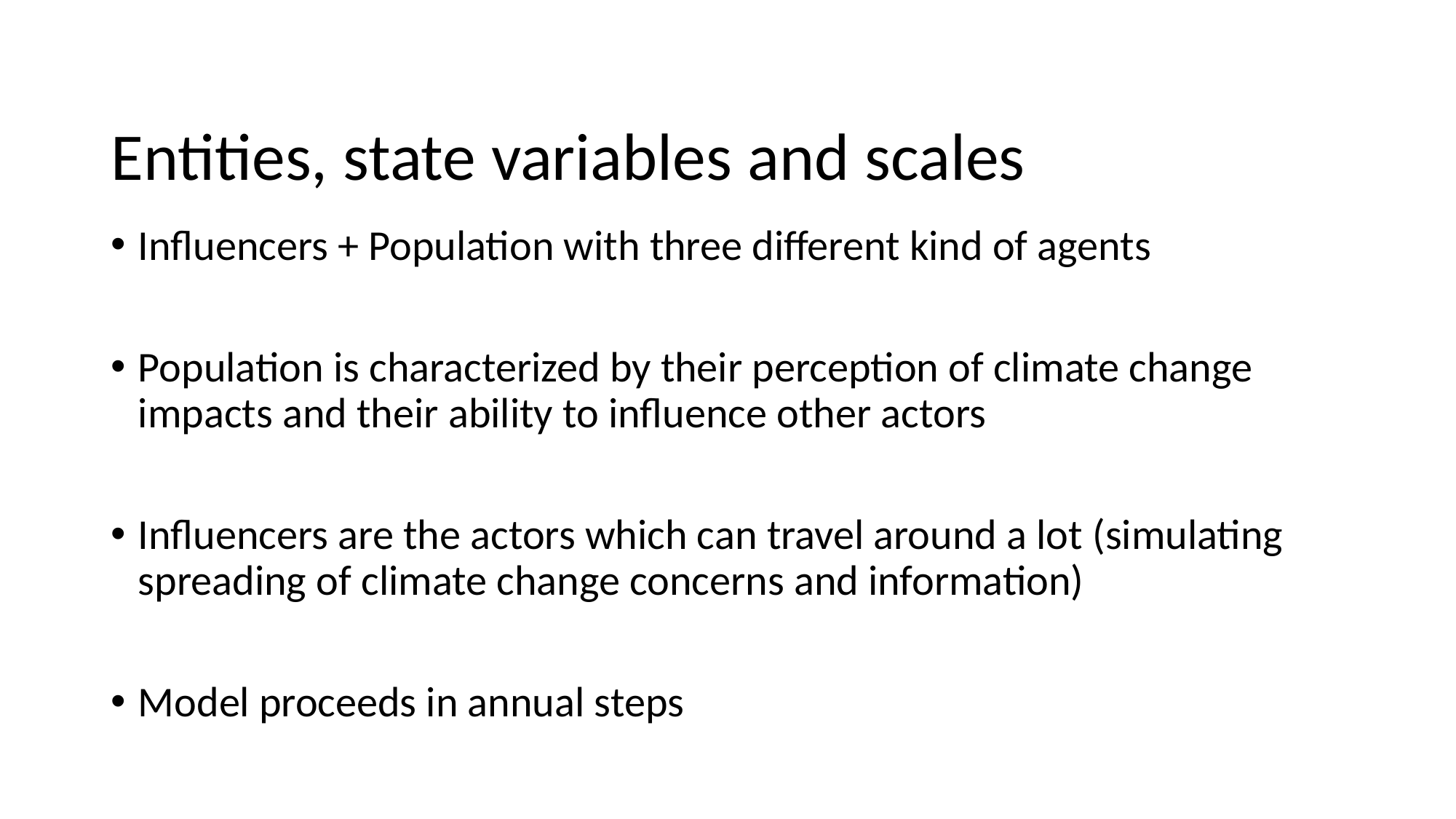

# Entities, state variables and scales
Influencers + Population with three different kind of agents

Population is characterized by their perception of climate change impacts and their ability to influence other actors

Influencers are the actors which can travel around a lot (simulating spreading of climate change concerns and information)

Model proceeds in annual steps